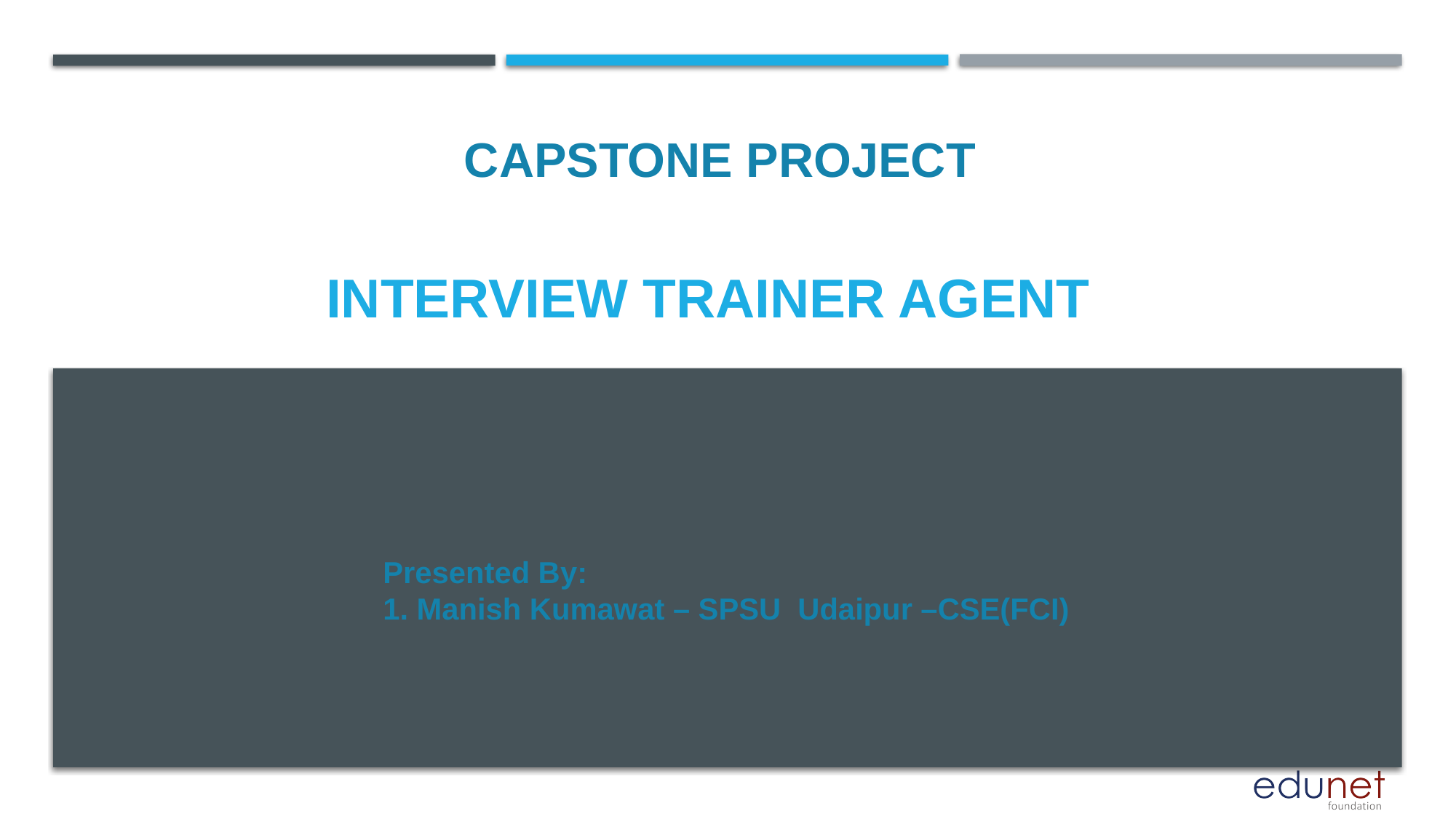

CAPSTONE PROJECT
# Interview Trainer Agent
Presented By:
1. Manish Kumawat – SPSU  Udaipur –CSE(FCI)